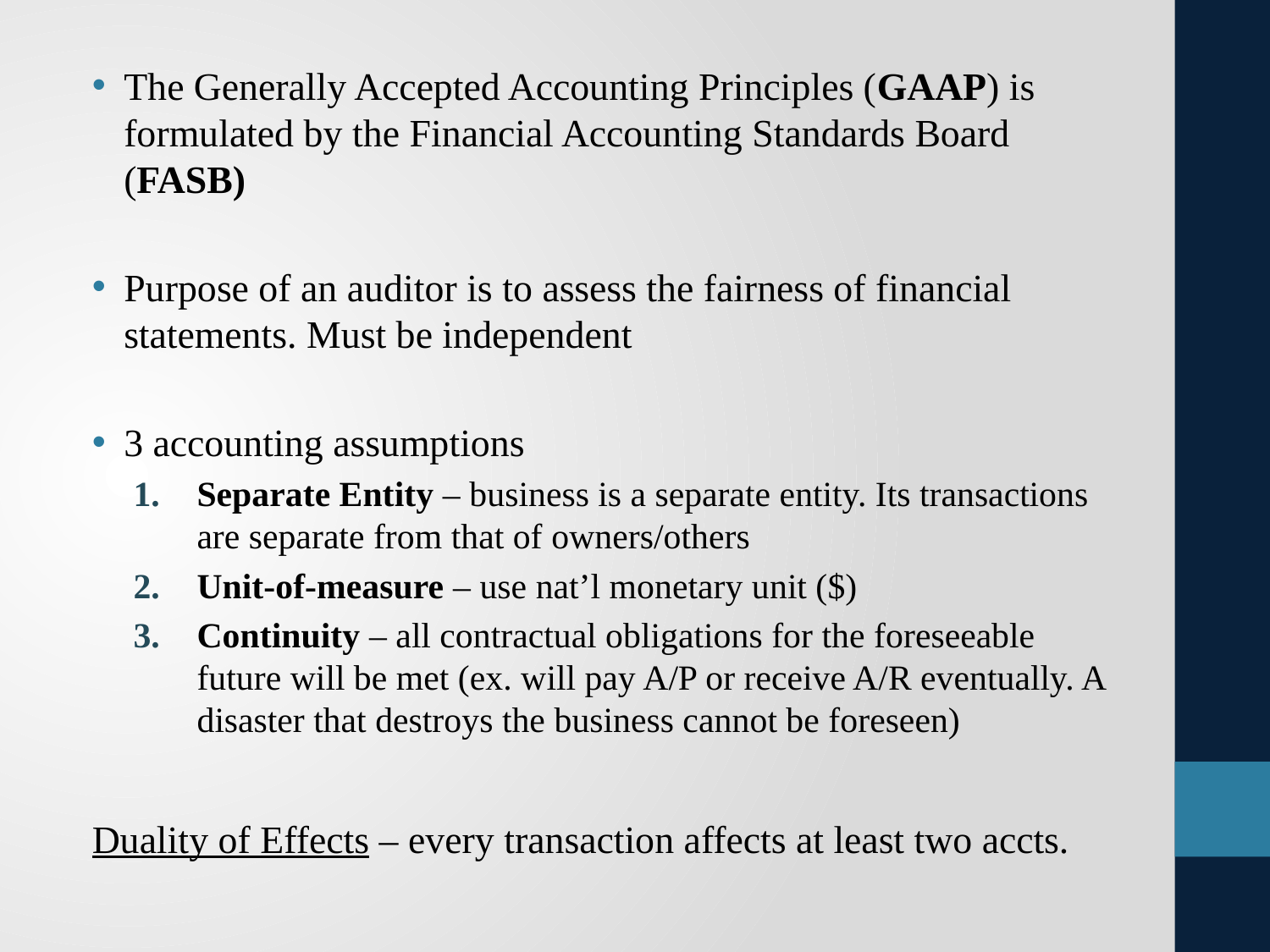

The Generally Accepted Accounting Principles (GAAP) is formulated by the Financial Accounting Standards Board (FASB)

Purpose of an auditor is to assess the fairness of financial statements. Must be independent

3 accounting assumptions
Separate Entity – business is a separate entity. Its transactions are separate from that of owners/others
Unit-of-measure – use nat’l monetary unit ($)
Continuity – all contractual obligations for the foreseeable future will be met (ex. will pay A/P or receive A/R eventually. A disaster that destroys the business cannot be foreseen)

Duality of Effects – every transaction affects at least two accts.